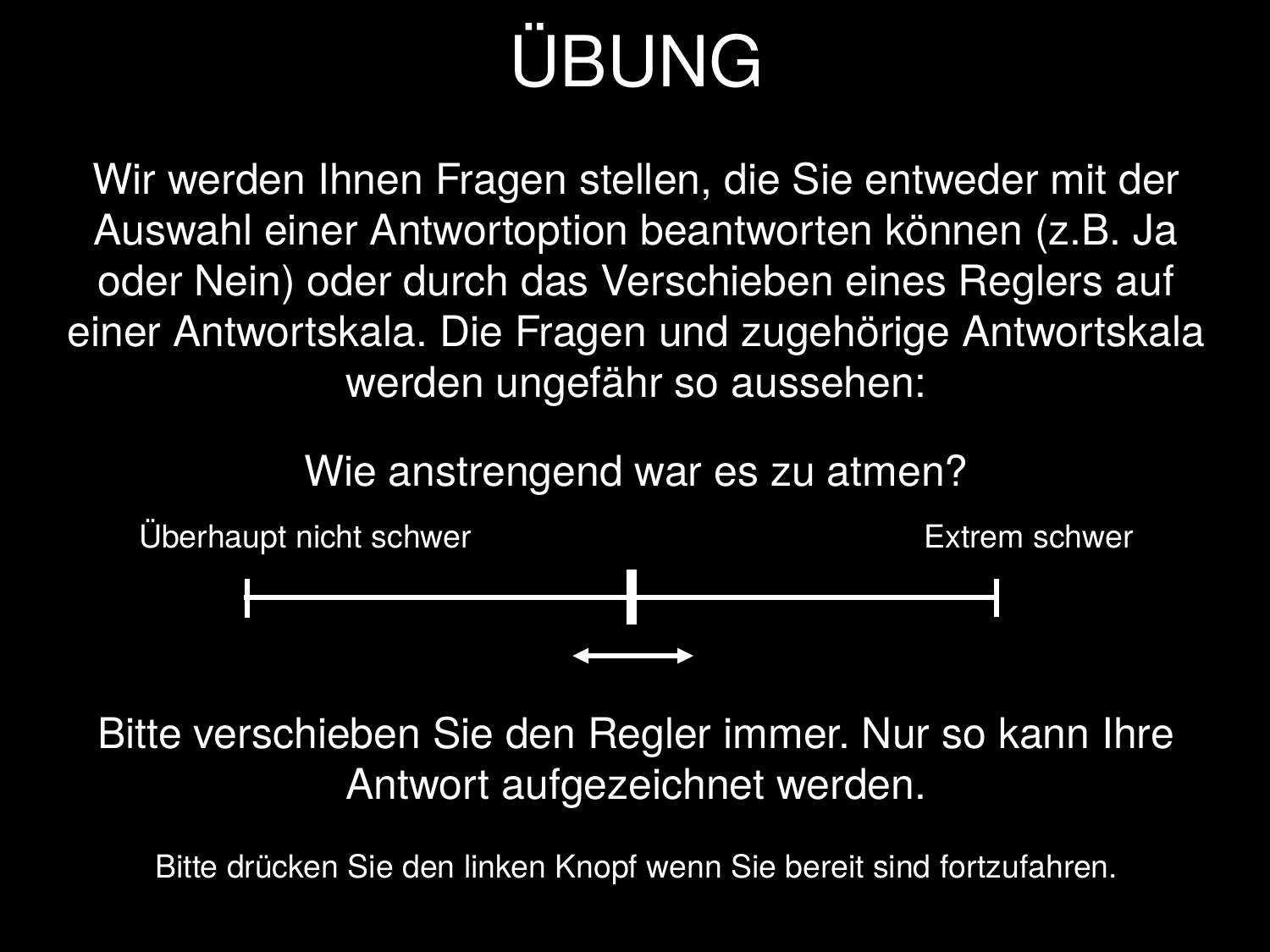

ÜBUNG

Wir werden Ihnen Fragen stellen, die Sie entweder mit der Auswahl einer Antwortoption beantworten können (z.B. Ja oder Nein) oder durch das Verschieben eines Reglers auf einer Antwortskala. Die Fragen und zugehörige Antwortskala werden ungefähr so aussehen:

Wie anstrengend war es zu atmen?

Überhaupt nicht schwer                                                   Extrem schwer

Bitte verschieben Sie den Regler immer. Nur so kann Ihre Antwort aufgezeichnet werden.

Bitte drücken Sie den linken Knopf wenn Sie bereit sind fortzufahren.